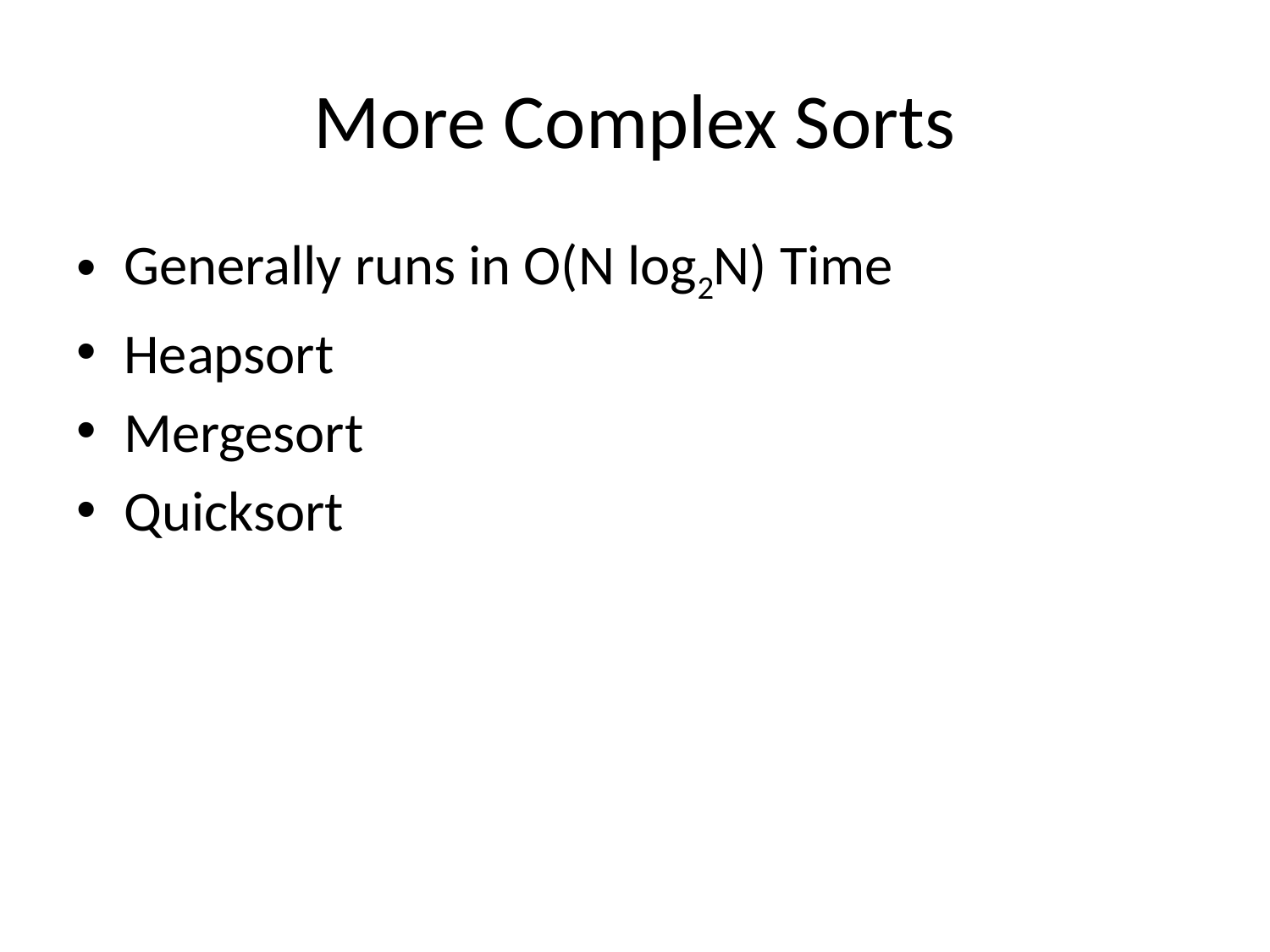

# More Complex Sorts
Generally runs in O(N log2N) Time
Heapsort
Mergesort
Quicksort